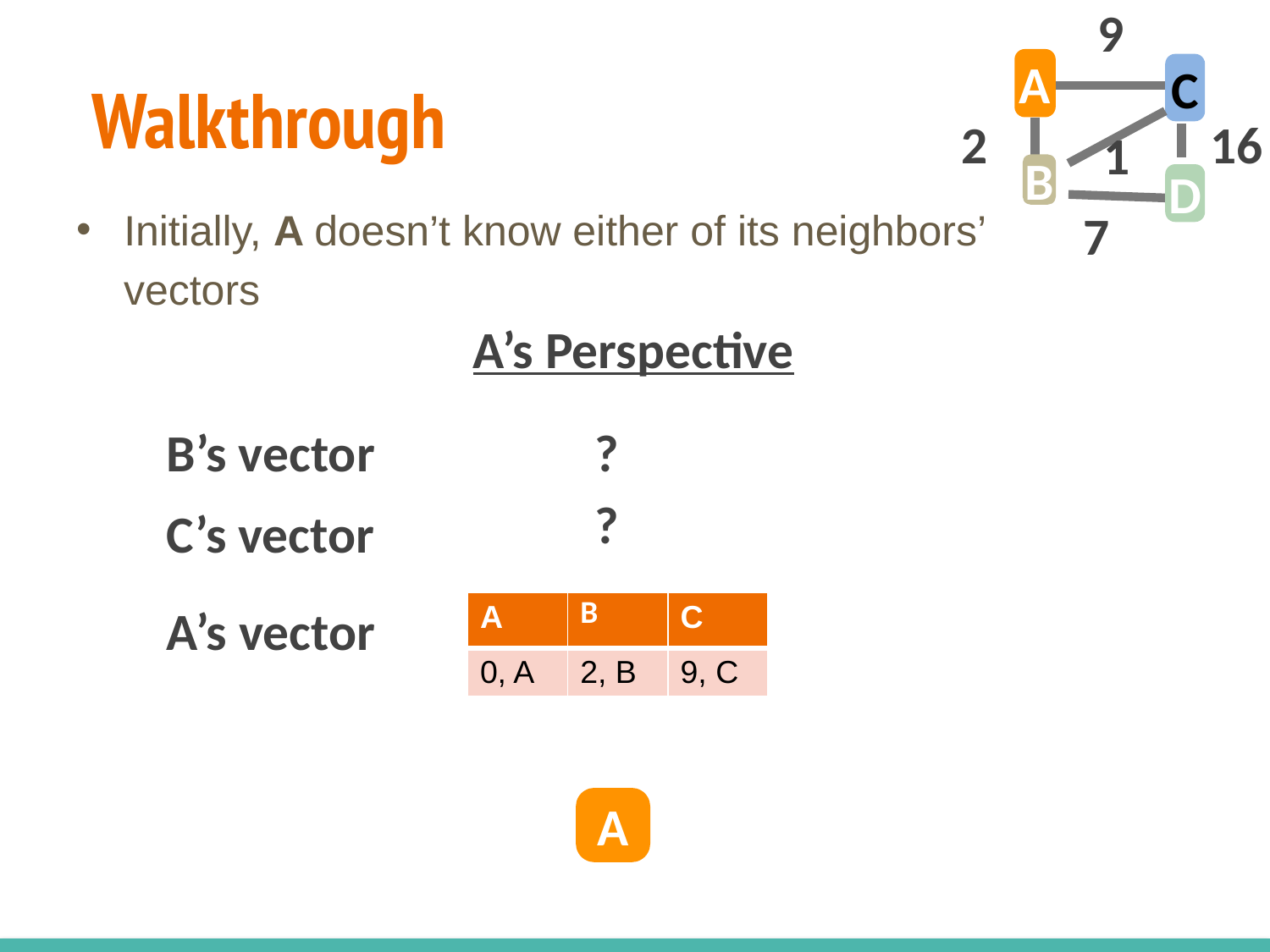

9
# Walkthrough
A
C
16
2
1
B
D
Initially, A doesn’t know either of its neighbors’
    vectors

7

A’s Perspective
B’s vector
?
?
C’s vector
A’s vector
| A | B | C |
| --- | --- | --- |
| 0, A | 2, B | 9, C |
A